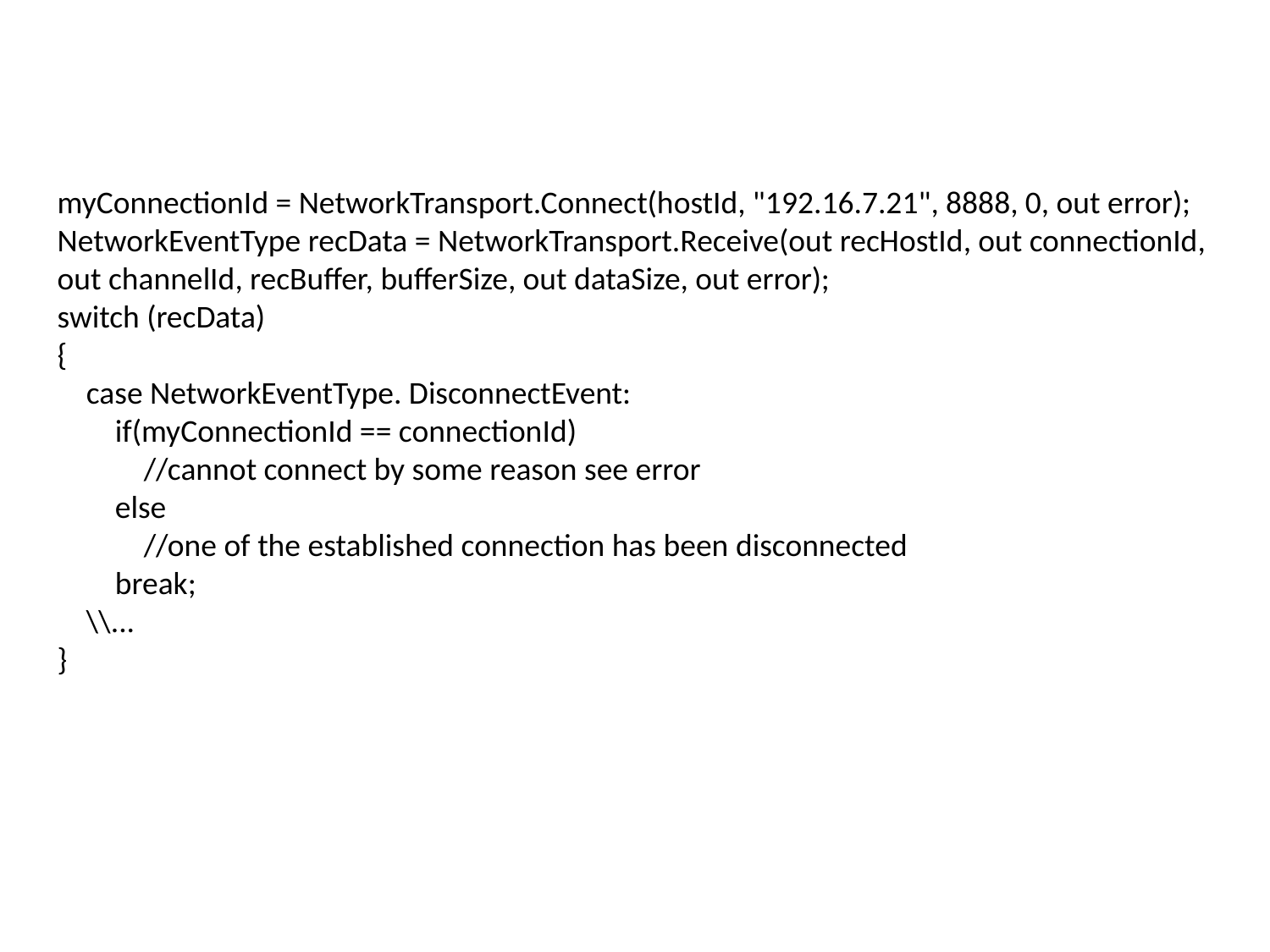

#
myConnectionId = NetworkTransport.Connect(hostId, "192.16.7.21", 8888, 0, out error);
NetworkEventType recData = NetworkTransport.Receive(out recHostId, out connectionId, out channelId, recBuffer, bufferSize, out dataSize, out error);
switch (recData)
{
    case NetworkEventType. DisconnectEvent:
        if(myConnectionId == connectionId)
            //cannot connect by some reason see error
        else
            //one of the established connection has been disconnected
        break;
    \\...
}